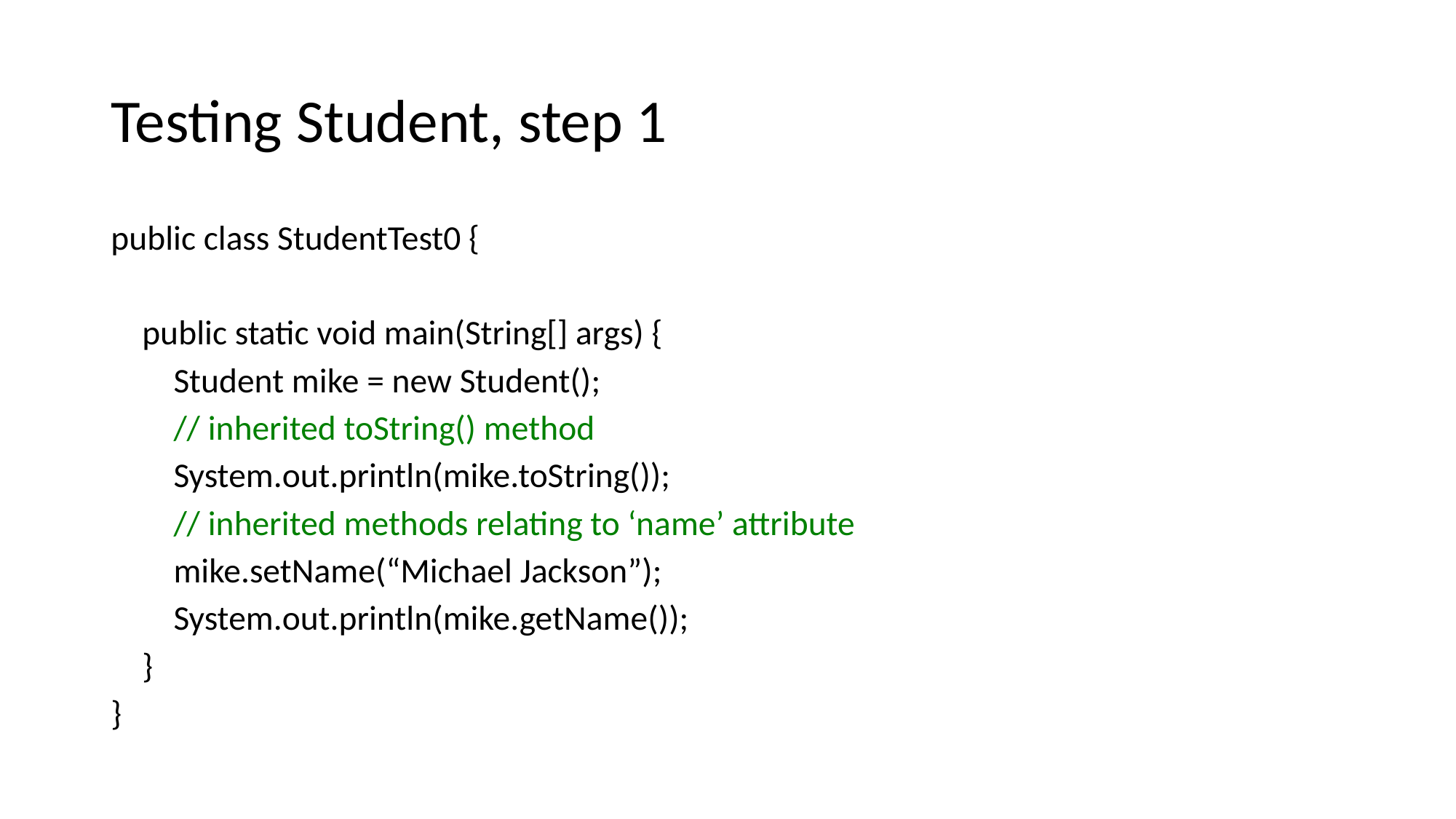

# Testing Student, step 1
public class StudentTest0 {

    public static void main(String[] args) {
        Student mike = new Student();
        // inherited toString() method
        System.out.println(mike.toString());
        // inherited methods relating to ‘name’ attribute
        mike.setName(“Michael Jackson”);
        System.out.println(mike.getName());
    }
}